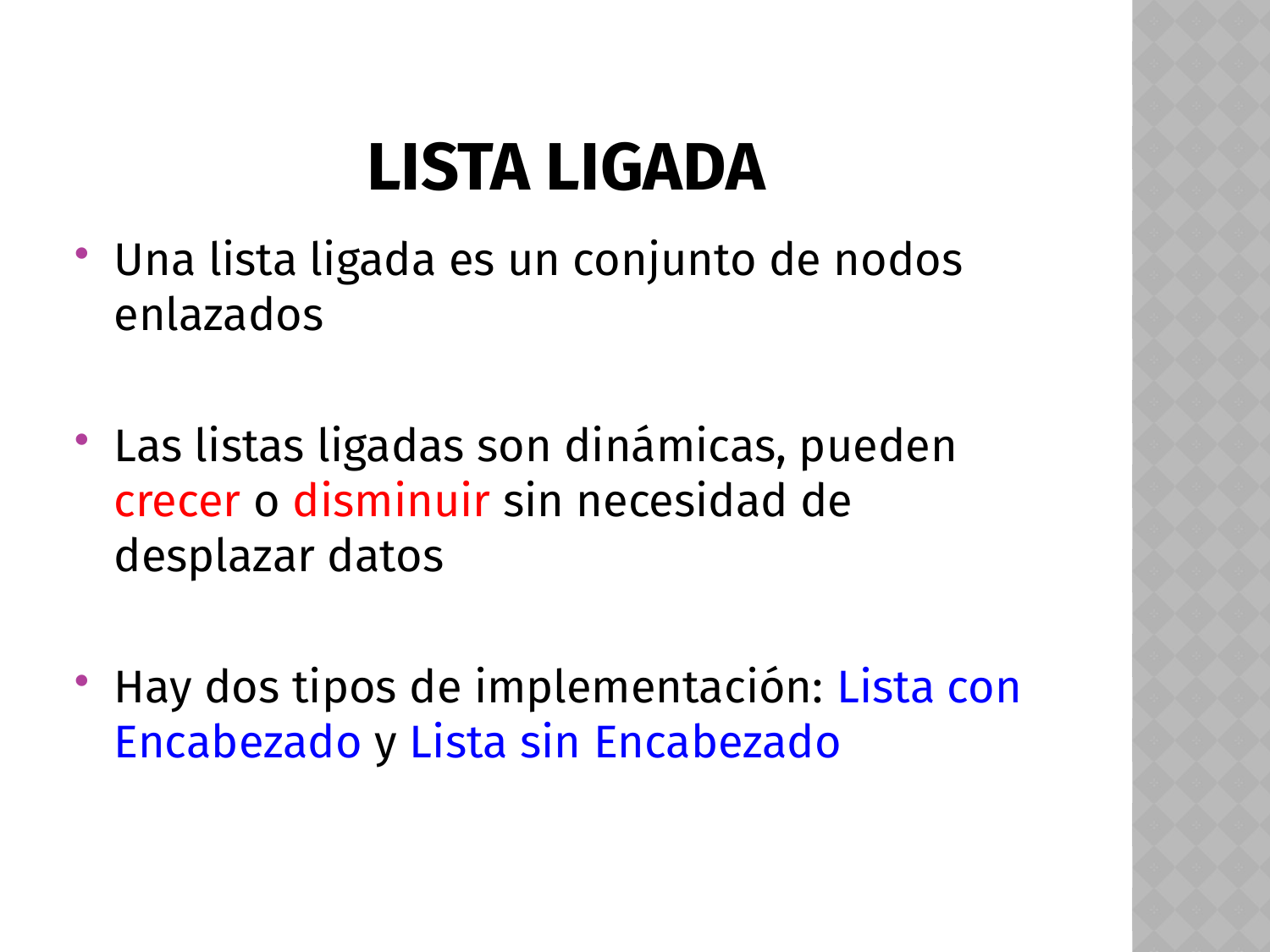

# Lista Ligada
Una lista ligada es un conjunto de nodos enlazados

Las listas ligadas son dinámicas, pueden crecer o disminuir sin necesidad de desplazar datos

Hay dos tipos de implementación: Lista con Encabezado y Lista sin Encabezado